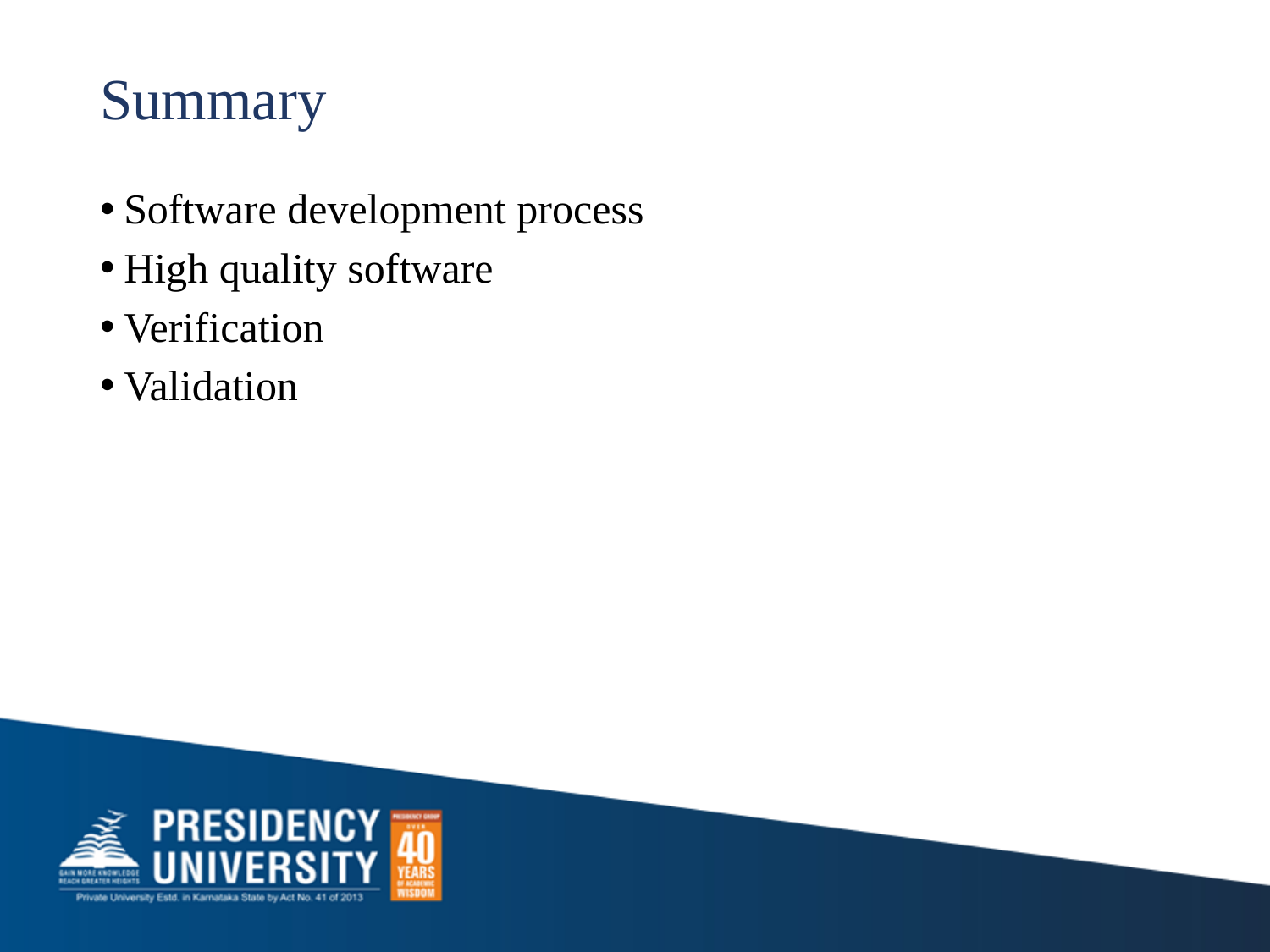

# Summary
Software development process
High quality software
Verification
Validation